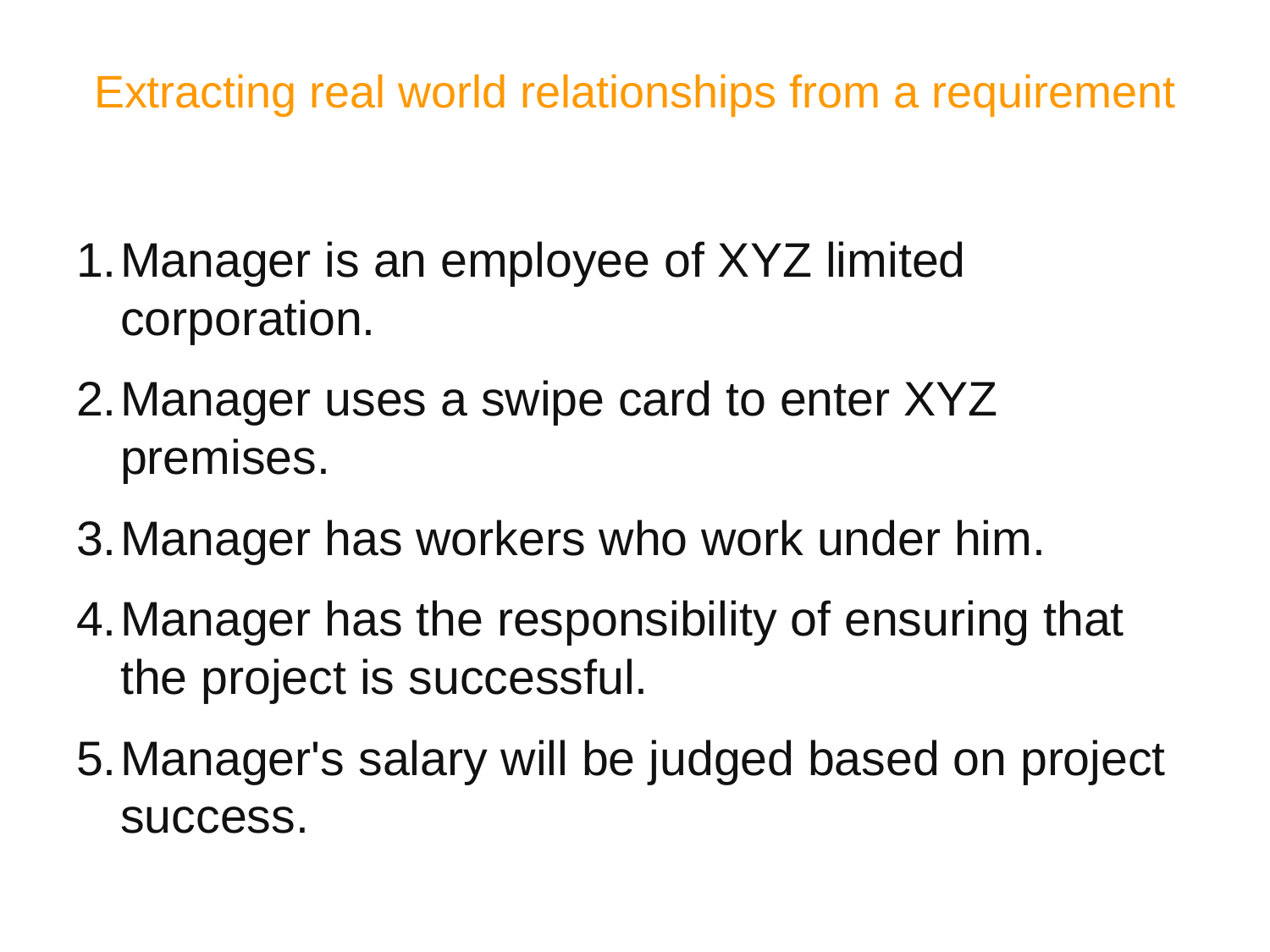

# Extracting real world relationships from a requirement
Manager is an employee of XYZ limited corporation.
Manager uses a swipe card to enter XYZ premises.
Manager has workers who work under him.
Manager has the responsibility of ensuring that the project is successful.
Manager's salary will be judged based on project success.